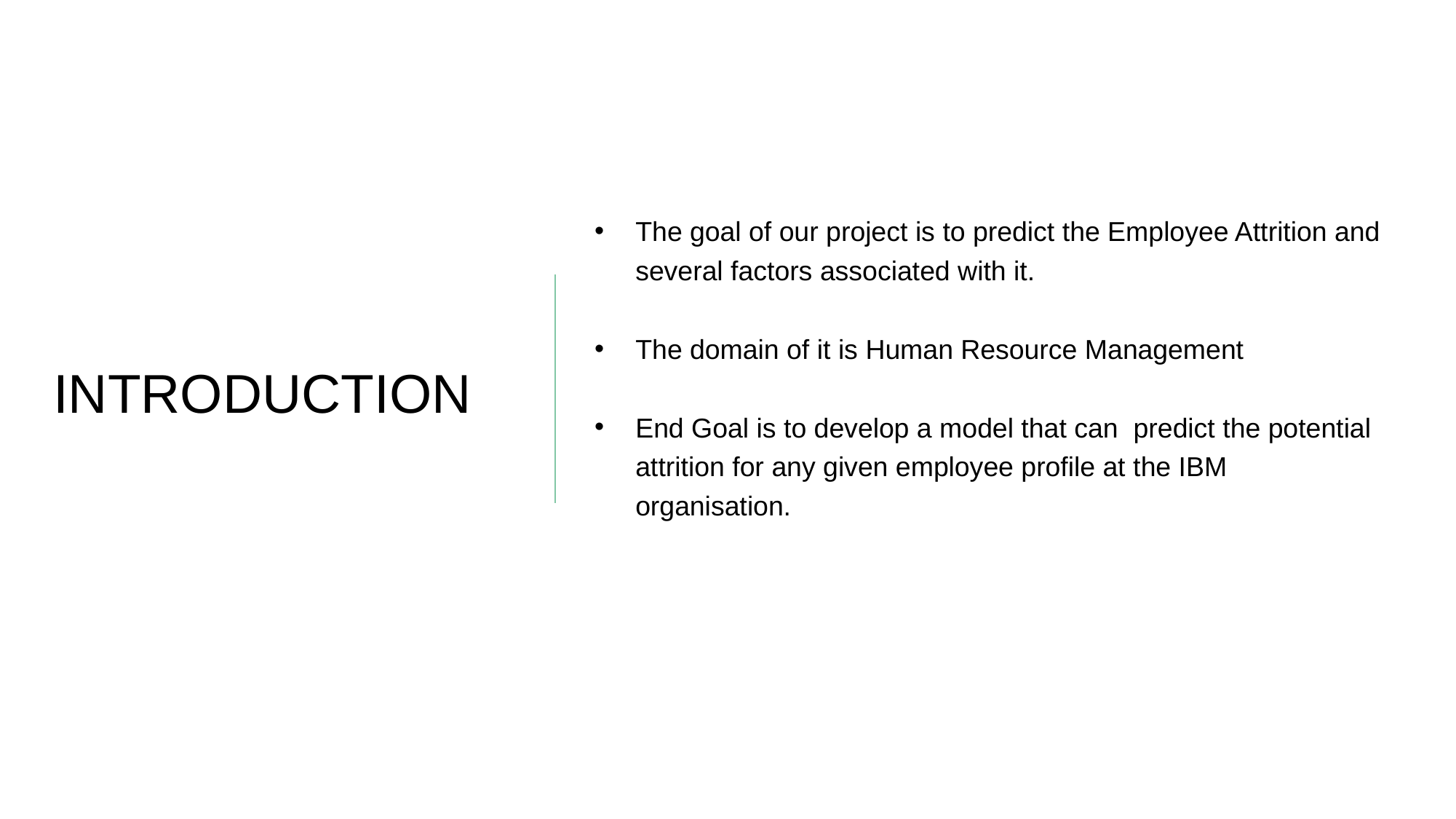

The goal of our project is to predict the Employee Attrition and several factors associated with it.

The domain of it is Human Resource Management

End Goal is to develop a model that can  predict the potential attrition for any given employee profile at the IBM organisation.

# INTRODUCTION